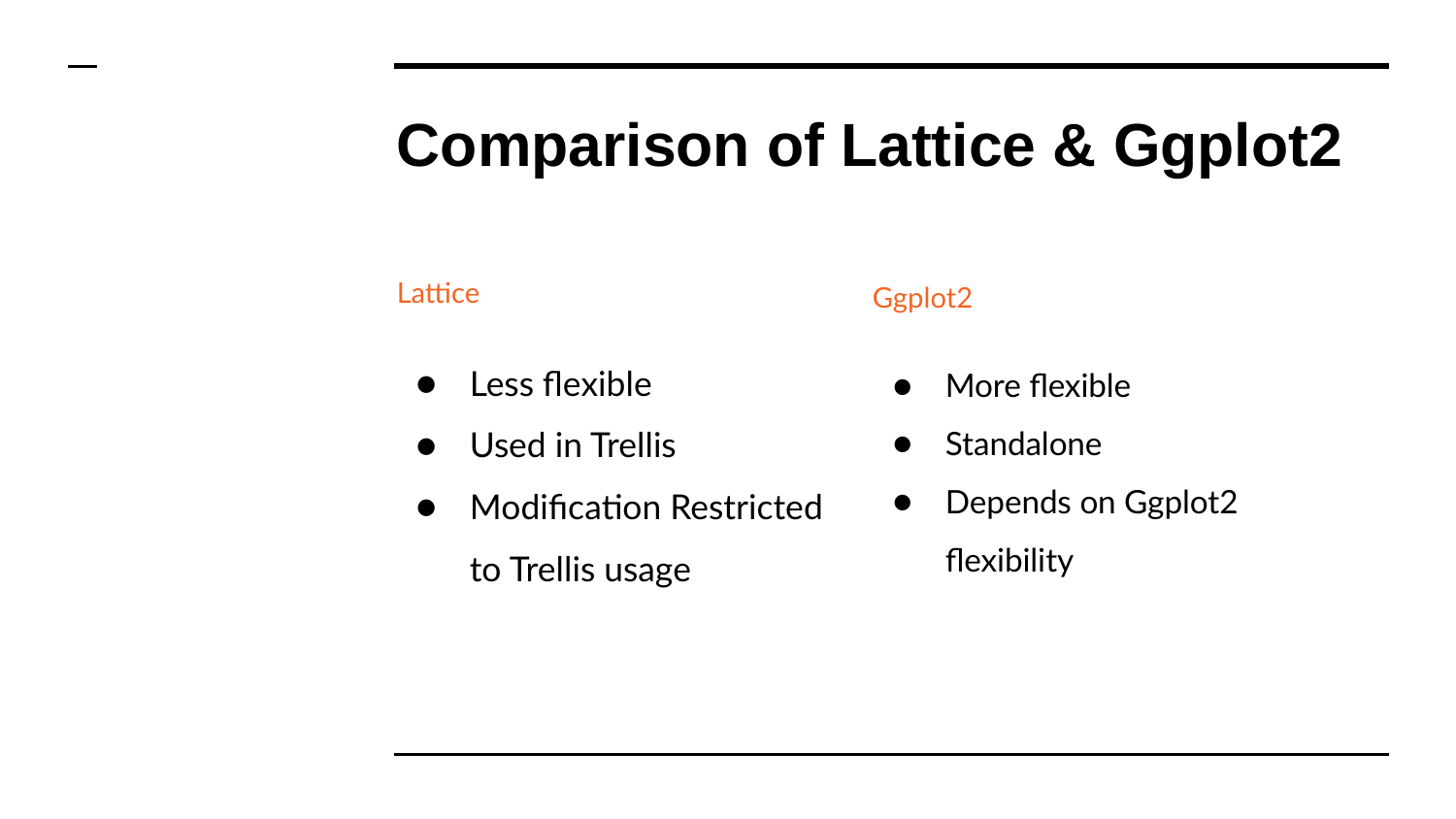

# Comparison of Lattice & Ggplot2
Lattice
Less flexible
Used in Trellis
Modification Restricted to Trellis usage
Ggplot2
More flexible
Standalone
Depends on Ggplot2 flexibility